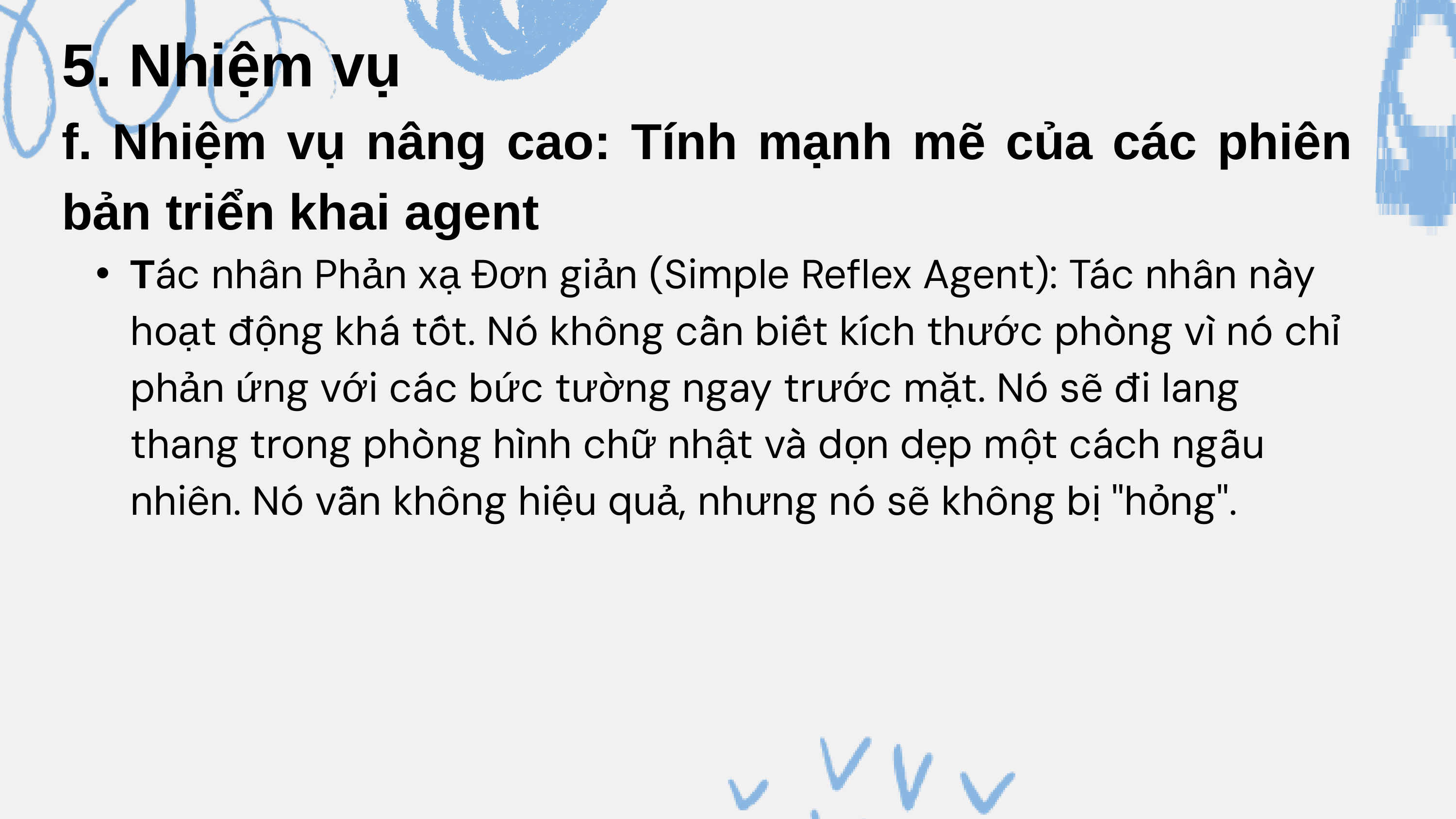

5. Nhiệm vụ
f. Nhiệm vụ nâng cao: Tính mạnh mẽ của các phiên bản triển khai agent
Tác nhân Phản xạ Đơn giản (Simple Reflex Agent): Tác nhân này hoạt động khá tốt. Nó không cần biết kích thước phòng vì nó chỉ phản ứng với các bức tường ngay trước mặt. Nó sẽ đi lang thang trong phòng hình chữ nhật và dọn dẹp một cách ngẫu nhiên. Nó vẫn không hiệu quả, nhưng nó sẽ không bị "hỏng".